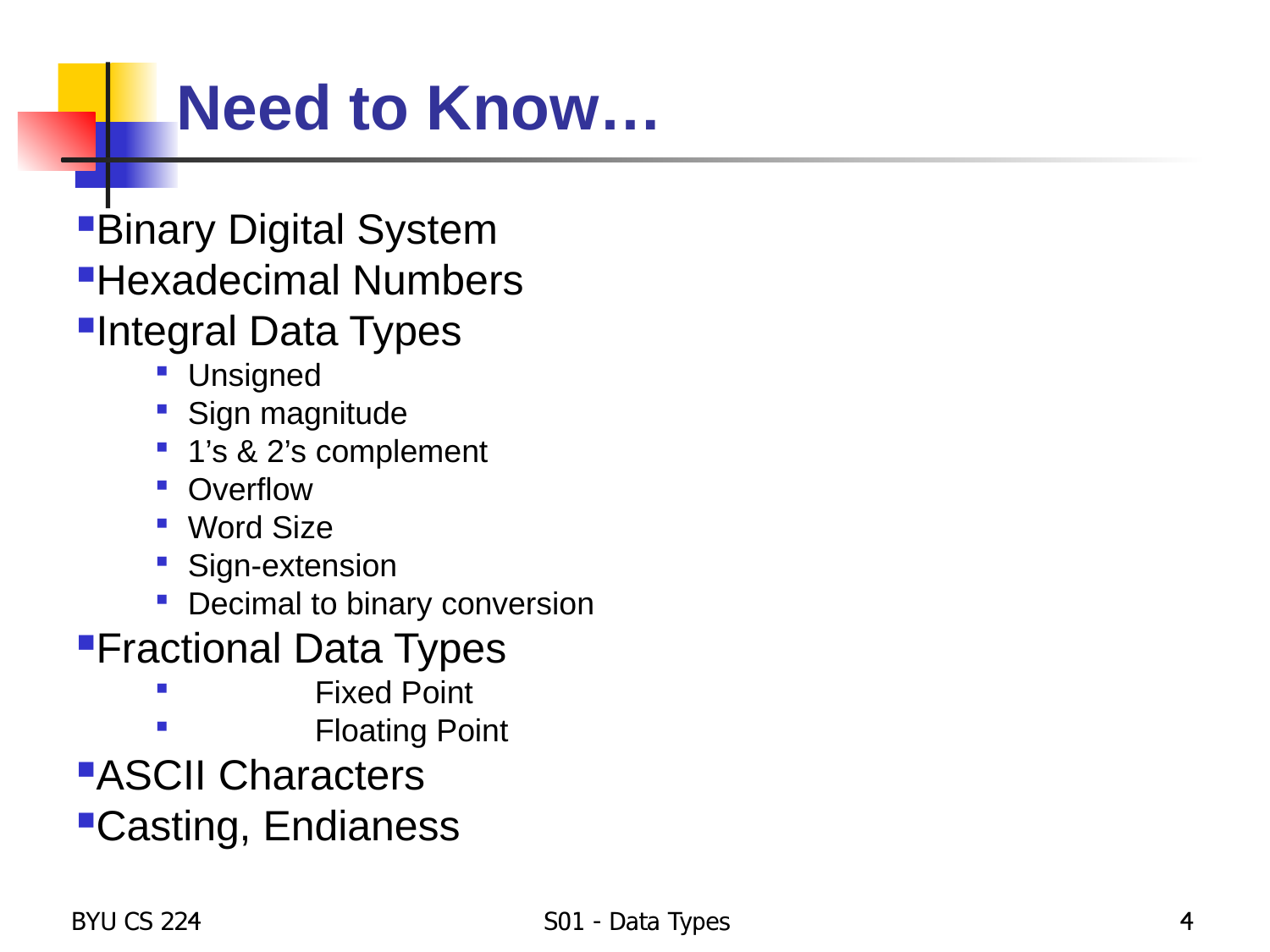

# Need to Know…
Binary Digital System
Hexadecimal Numbers
Integral Data Types
Unsigned
Sign magnitude
1’s & 2’s complement
Overflow
Word Size
Sign-extension
Decimal to binary conversion
Fractional Data Types
	Fixed Point
	Floating Point
ASCII Characters
Casting, Endianess
BYU CS 224
S01 - Data Types
4